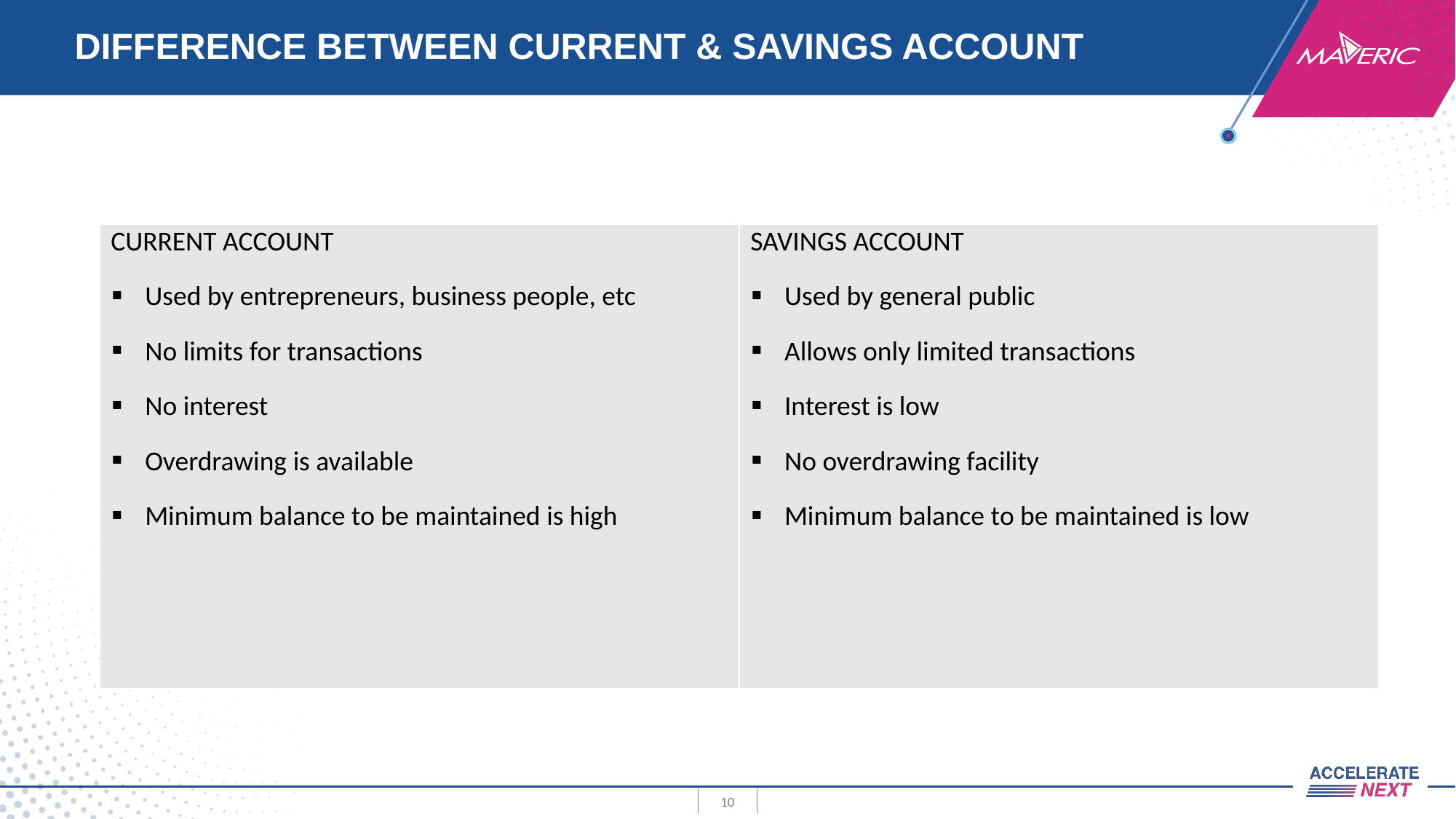

# DIFFERENCE BETWEEN CURRENT & SAVINGS ACCOUNT
| CURRENT ACCOUNT Used by entrepreneurs, business people, etc No limits for transactions No interest Overdrawing is available Minimum balance to be maintained is high | SAVINGS ACCOUNT Used by general public Allows only limited transactions Interest is low No overdrawing facility Minimum balance to be maintained is low |
| --- | --- |
10